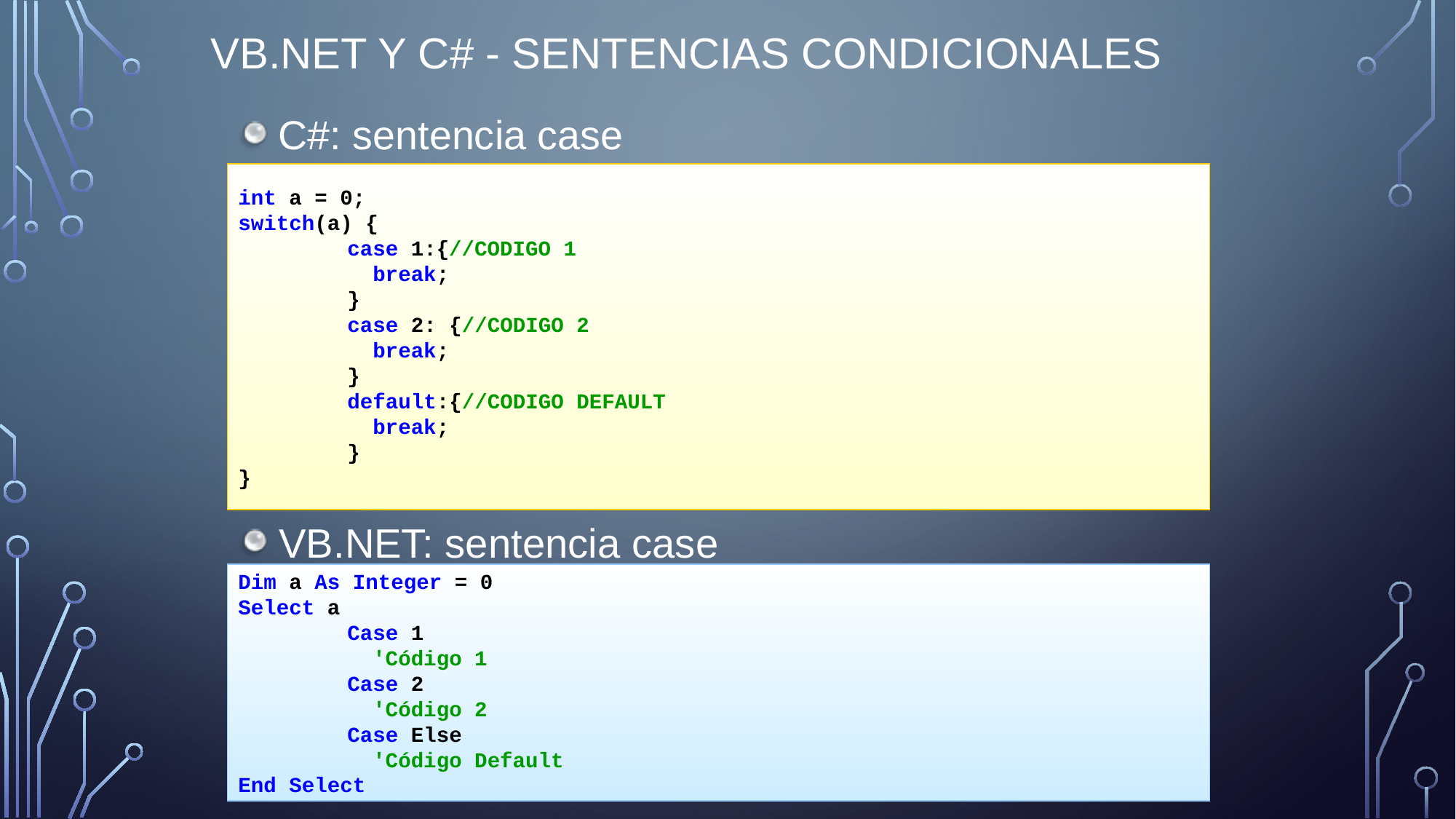

# VB.NET y C# - Sentencias condicionales
C#: sentencia case
int a = 0;
switch(a) {
	case 1:{//CODIGO 1
	  break;
	}
	case 2: {//CODIGO 2
	  break;
	}
	default:{//CODIGO DEFAULT
	  break;
	}
}
VB.NET: sentencia case
Dim a As Integer = 0
Select a
	Case 1
	  'Código 1
	Case 2
	  'Código 2
	Case Else
	  'Código Default
End Select